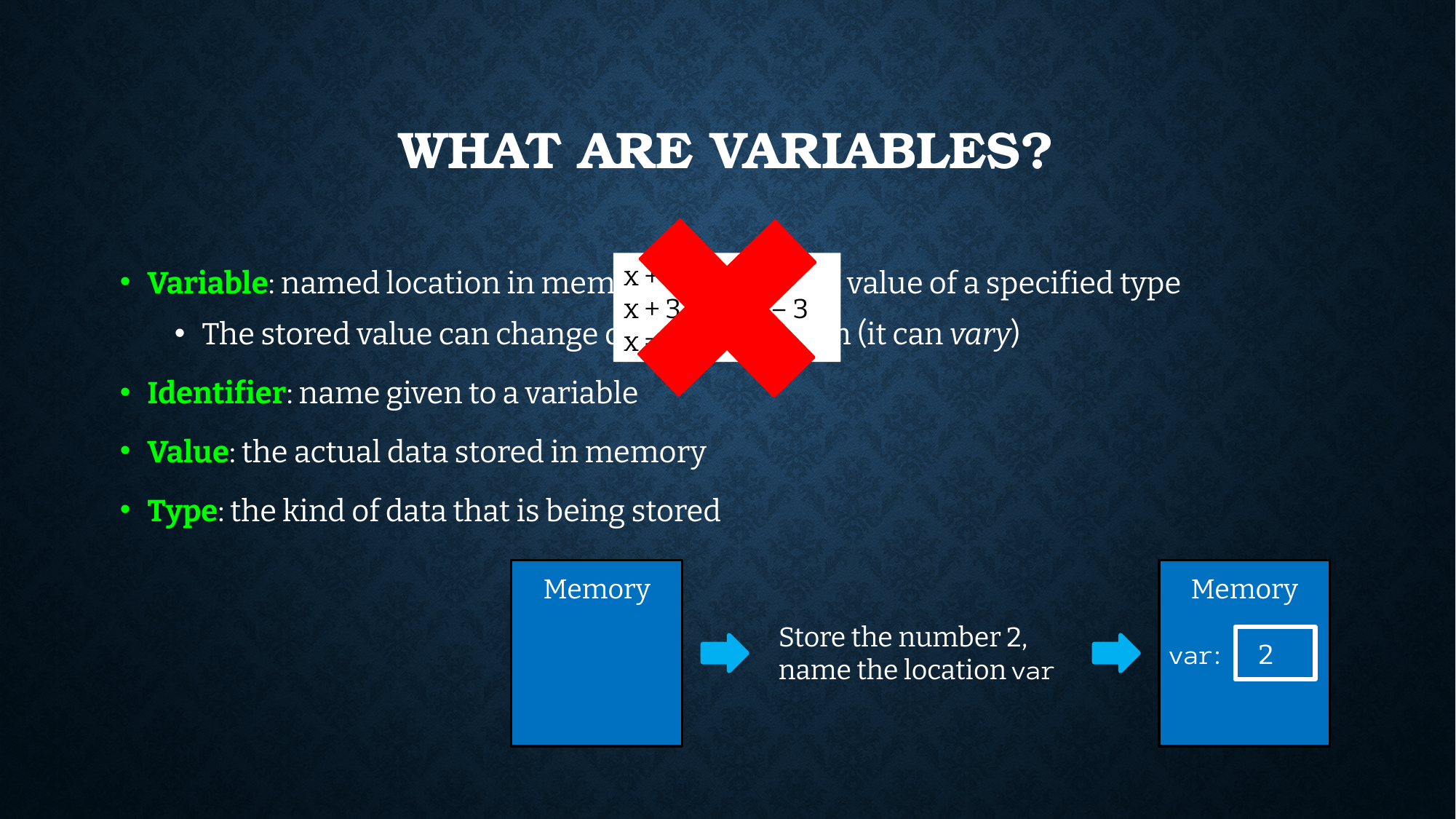

# What Are Variables?

Variable: named location in memory that stores a value of a specified type
The stored value can change during a program (it can vary)
Identifier: name given to a variable
Value: the actual data stored in memory
Type: the kind of data that is being stored
x + 3 = 5
x + 3 – 3 = 5 – 3
x = 2
Memory

Memory

var:       2

Store the number 2, name the location var